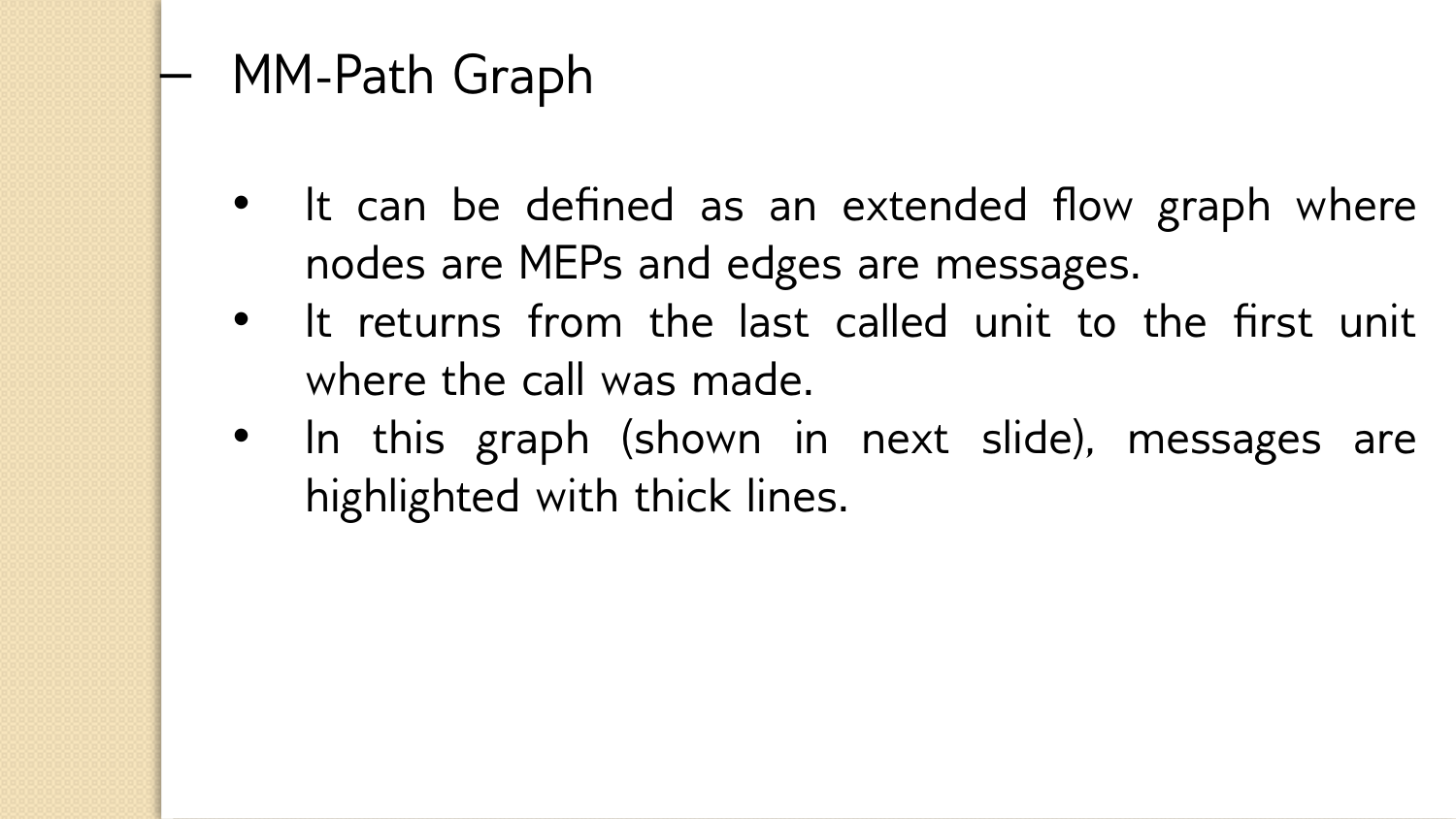

MM-Path Graph

It can be defined as an extended flow graph where nodes are MEPs and edges are messages.
It returns from the last called unit to the first unit where the call was made.
In this graph (shown in next slide), messages are highlighted with thick lines.